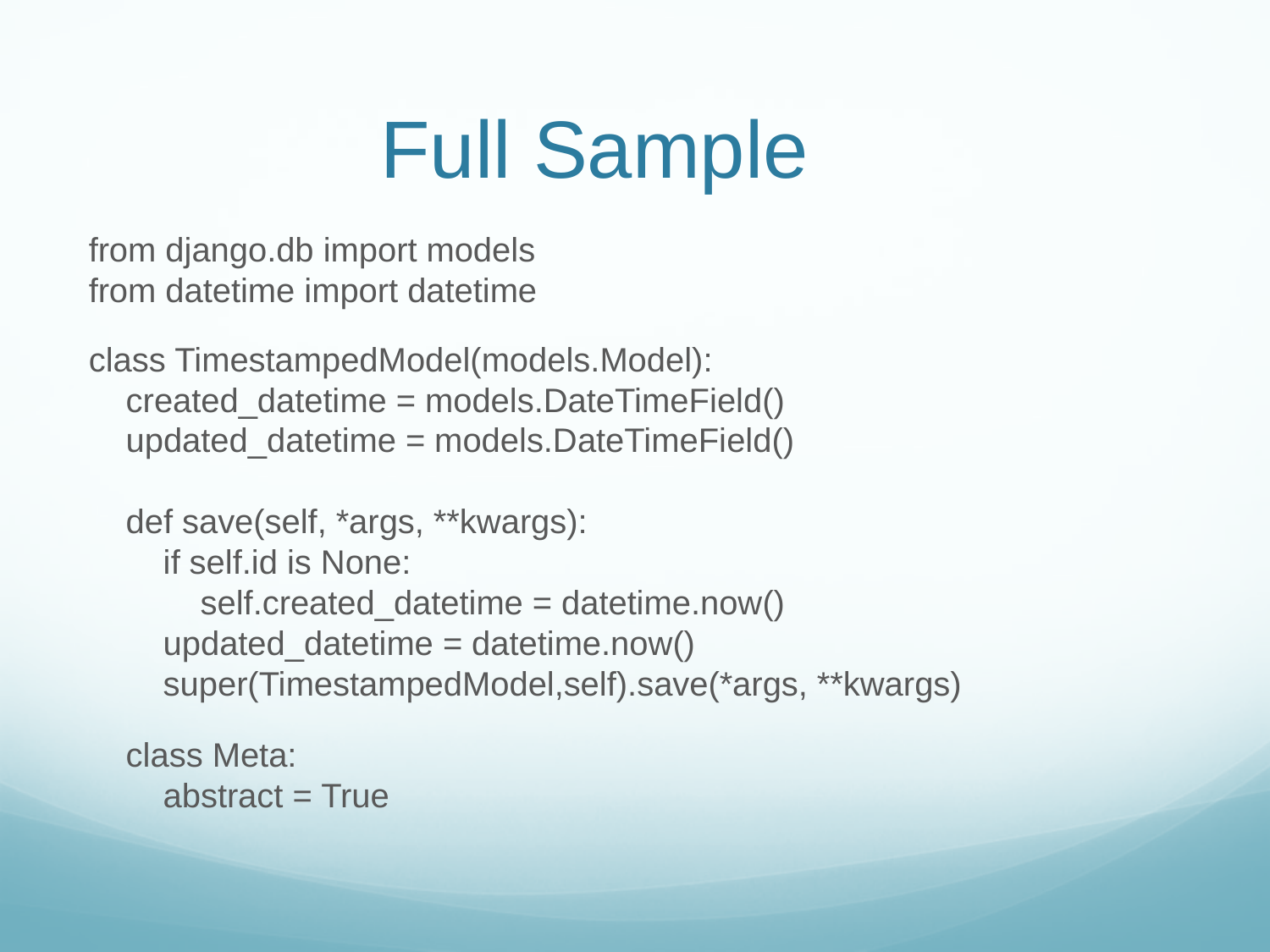

Full Sample
from django.db import models
from datetime import datetime
class TimestampedModel(models.Model):
    created_datetime = models.DateTimeField()
    updated_datetime = models.DateTimeField()
    def save(self, *args, **kwargs):
        if self.id is None:
            self.created_datetime = datetime.now()
        updated_datetime = datetime.now()
        super(TimestampedModel,self).save(*args, **kwargs)
    class Meta:
        abstract = True